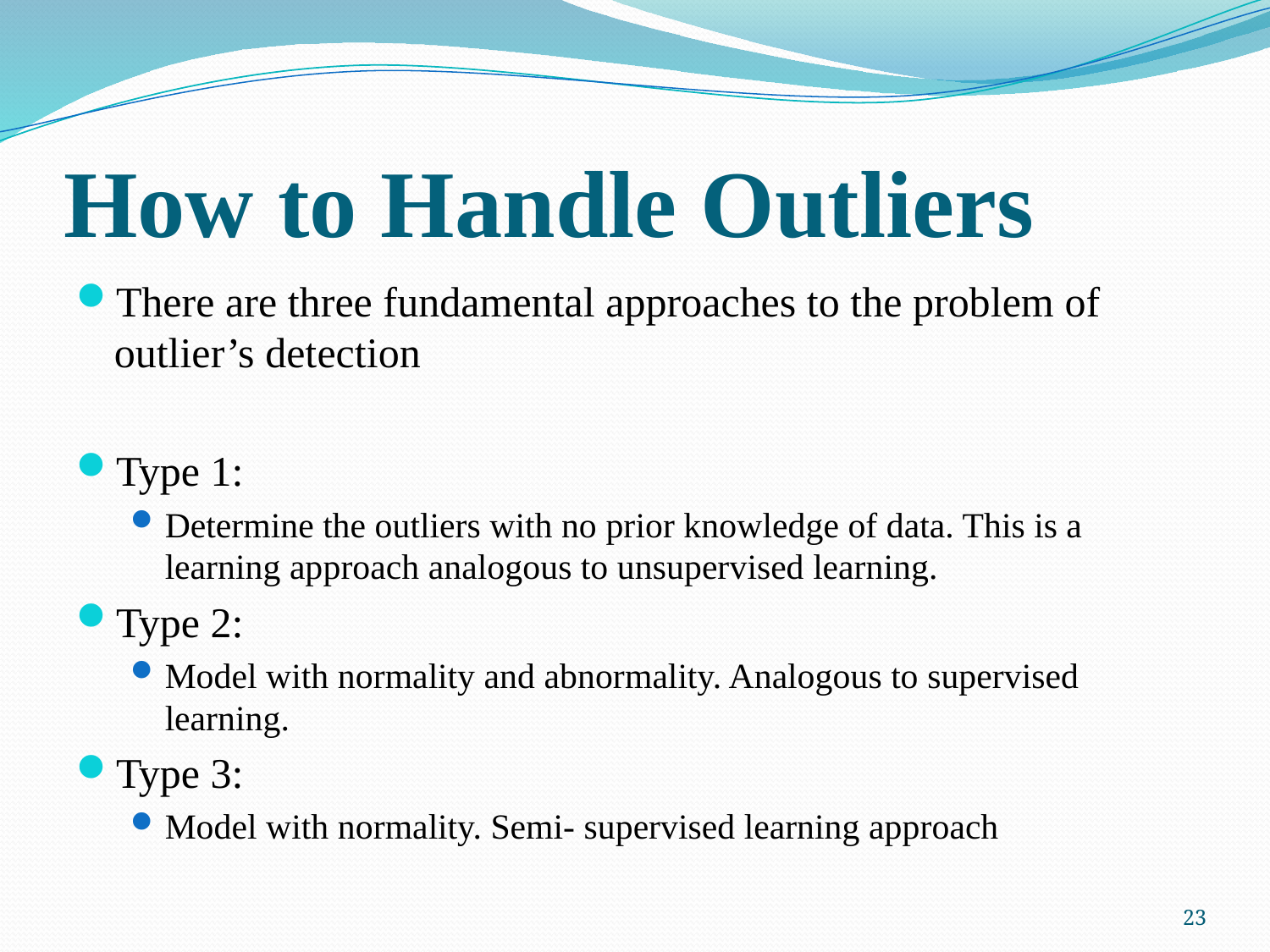

# How to Handle Outliers
There are three fundamental approaches to the problem of outlier’s detection

Type 1:
Determine the outliers with no prior knowledge of data. This is a learning approach analogous to unsupervised learning.
Type 2:
Model with normality and abnormality. Analogous to supervised learning.
Type 3:
Model with normality. Semi- supervised learning approach

23